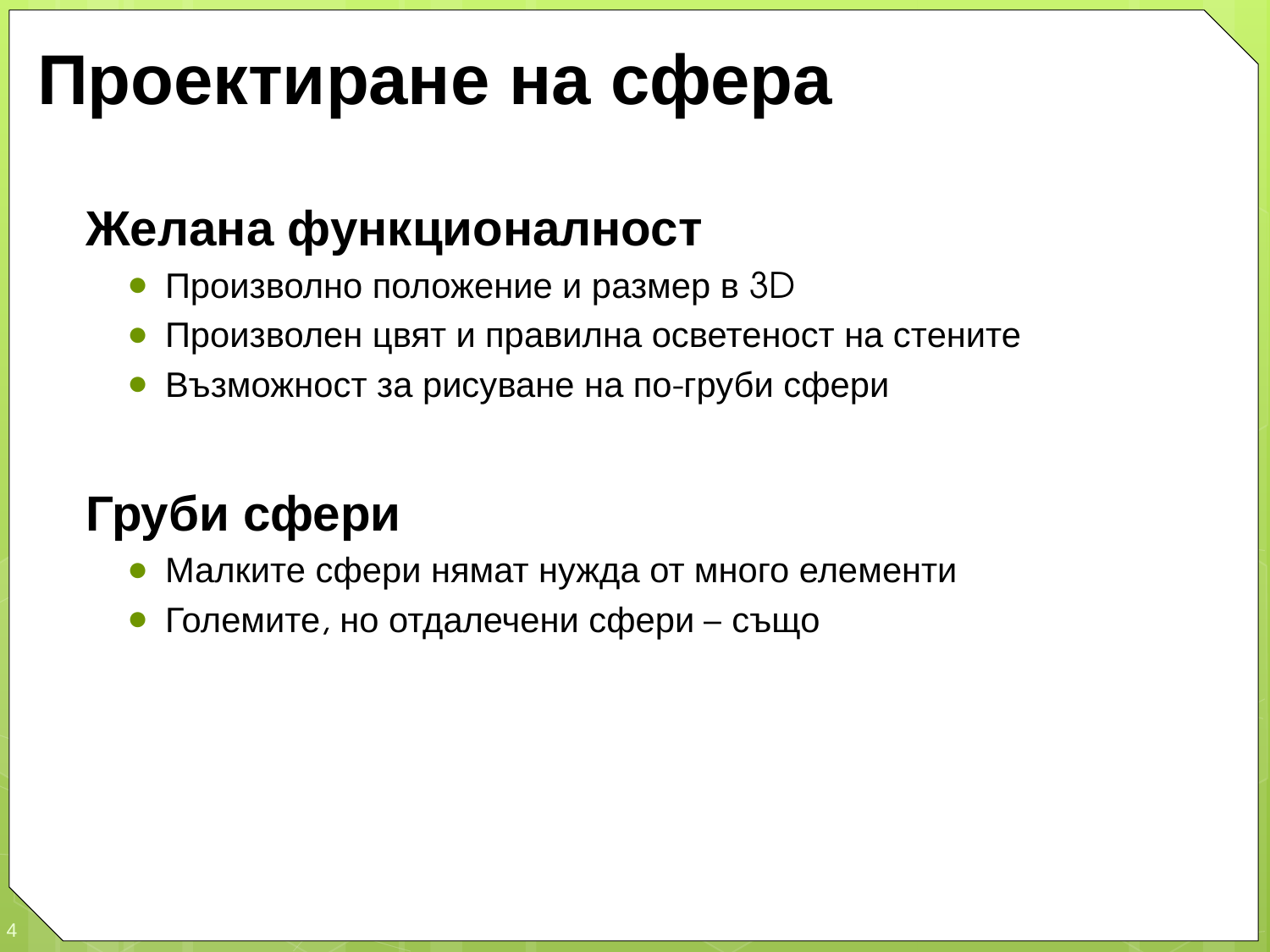

# Проектиране на сфера
Желана функционалност
Произволно положение и размер в 3D
Произволен цвят и правилна осветеност на стените
Възможност за рисуване на по-груби сфери

Груби сфери
Малките сфери нямат нужда от много елементи
Големите, но отдалечени сфери – също